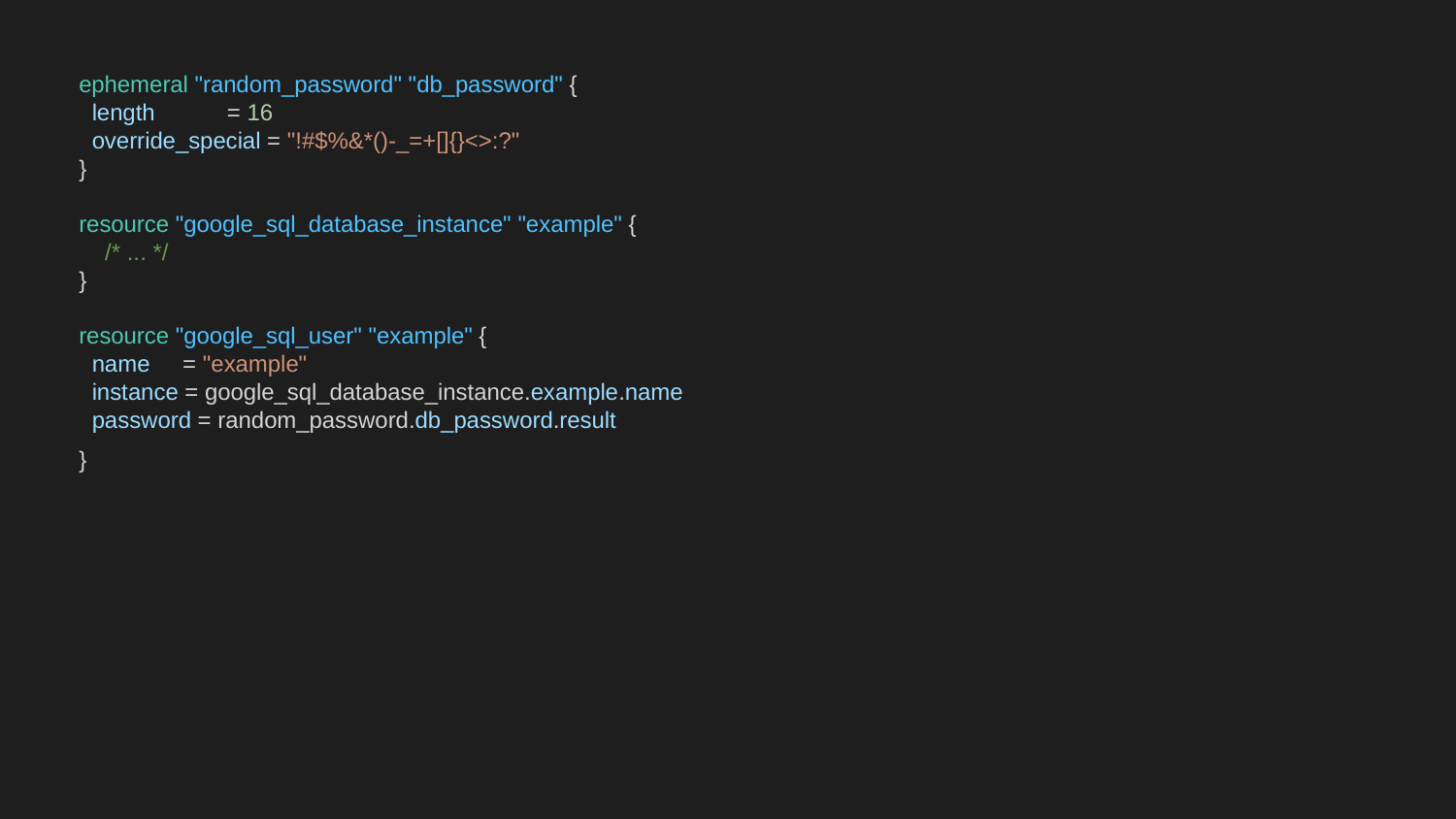

ephemeral "random_password" "db_password" {
  length           = 16
  override_special = "!#$%&*()-_=+[]{}<>:?"
}

resource "google_sql_database_instance" "example" {
    /* ... */
}

resource "google_sql_user" "example" {
  name     = "example"
  instance = google_sql_database_instance.example.name
  password = random_password.db_password.result
}